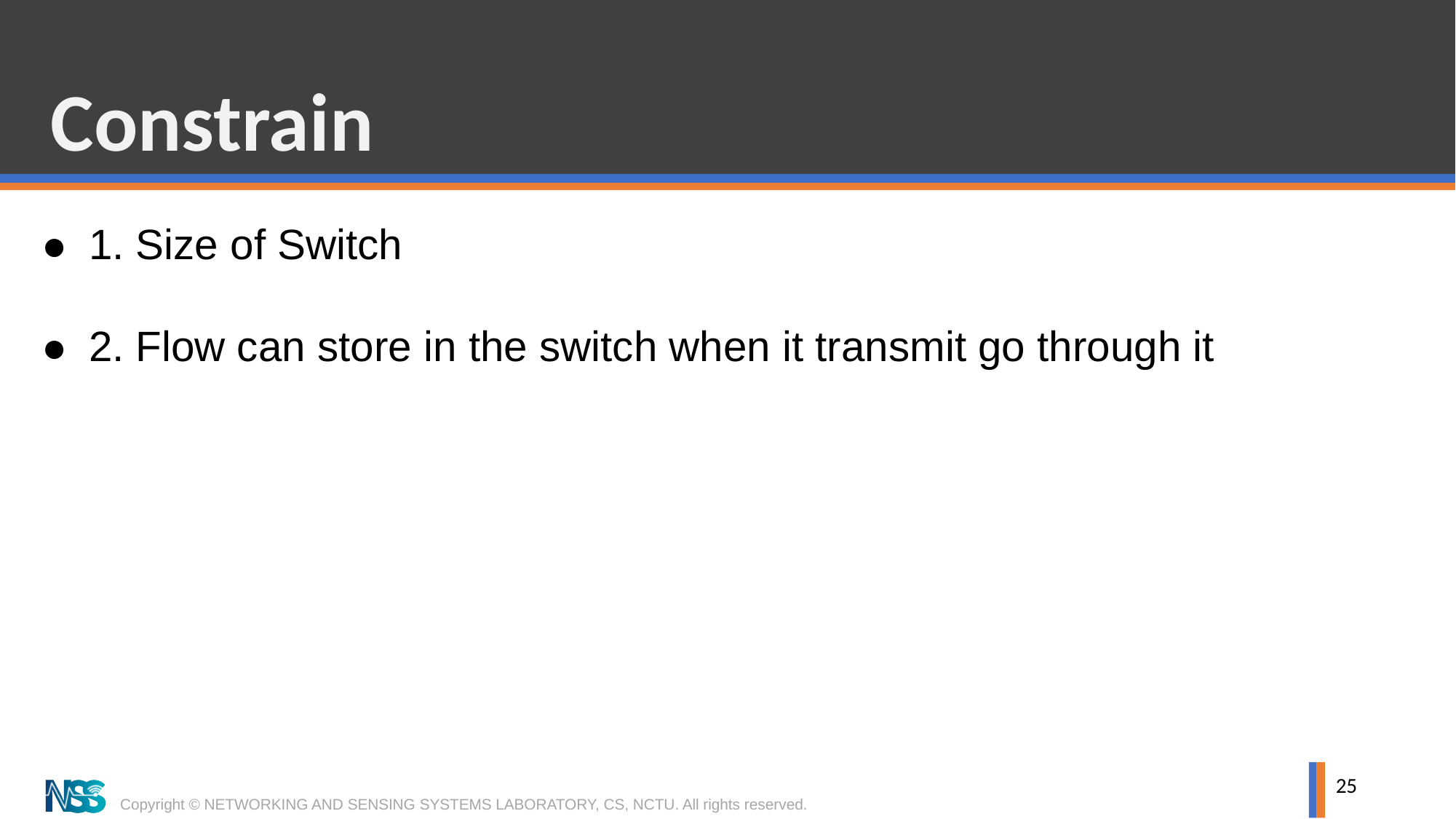

# Constrain
1. Size of Switch

2. Flow can store in the switch when it transmit go through it
25